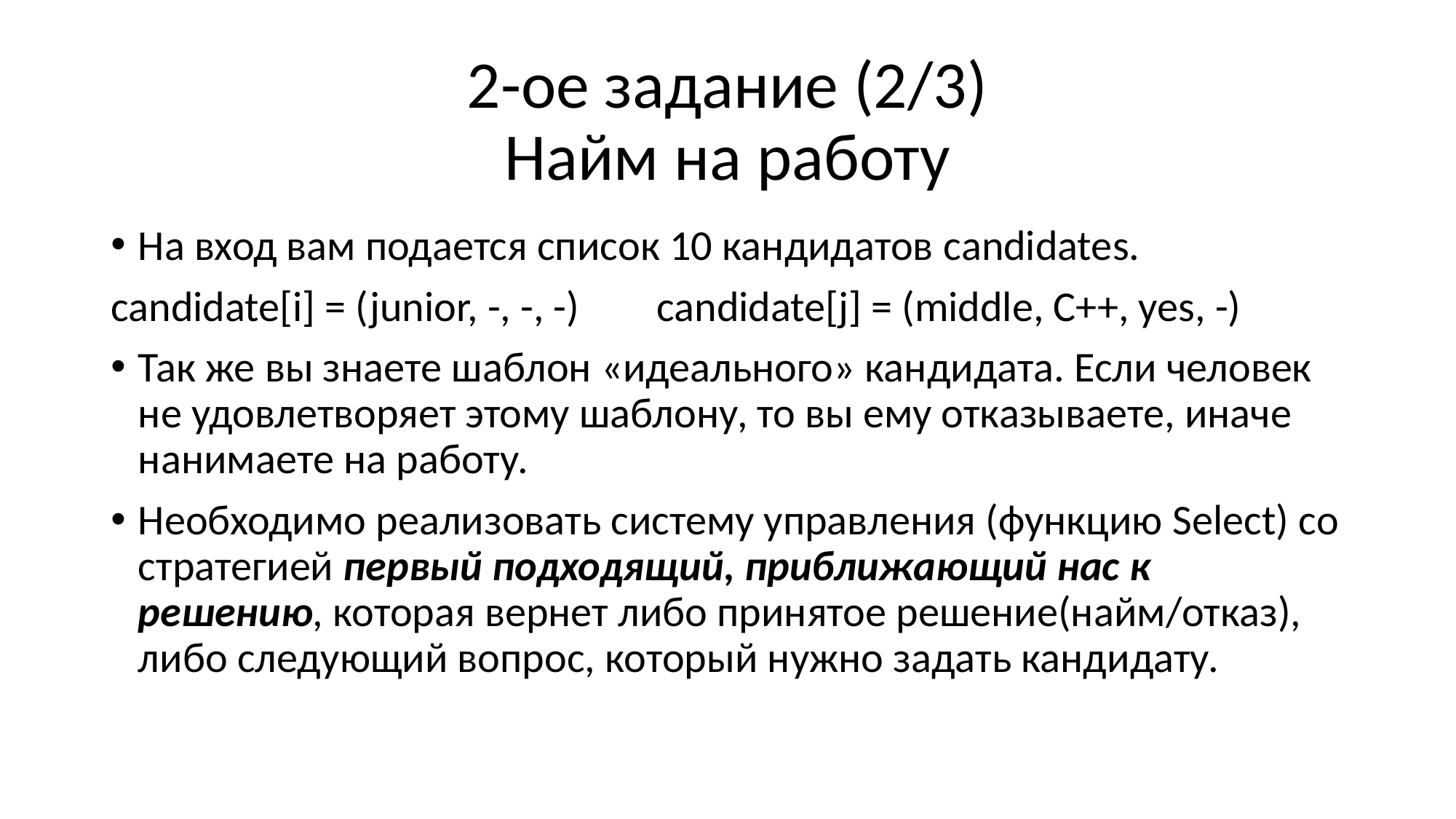

# 2-ое задание (2/3) Найм на работу
На вход вам подается список 10 кандидатов candidates.
candidate[i] = (junior, -, -, -)	candidate[j] = (middle, C++, yes, -)
Так же вы знаете шаблон «идеального» кандидата. Если человек не удовлетворяет этому шаблону, то вы ему отказываете, иначе нанимаете на работу.
Необходимо реализовать систему управления (функцию Select) со стратегией первый подходящий, приближающий нас к решению, которая вернет либо принятое решение(найм/отказ), либо следующий вопрос, который нужно задать кандидату.